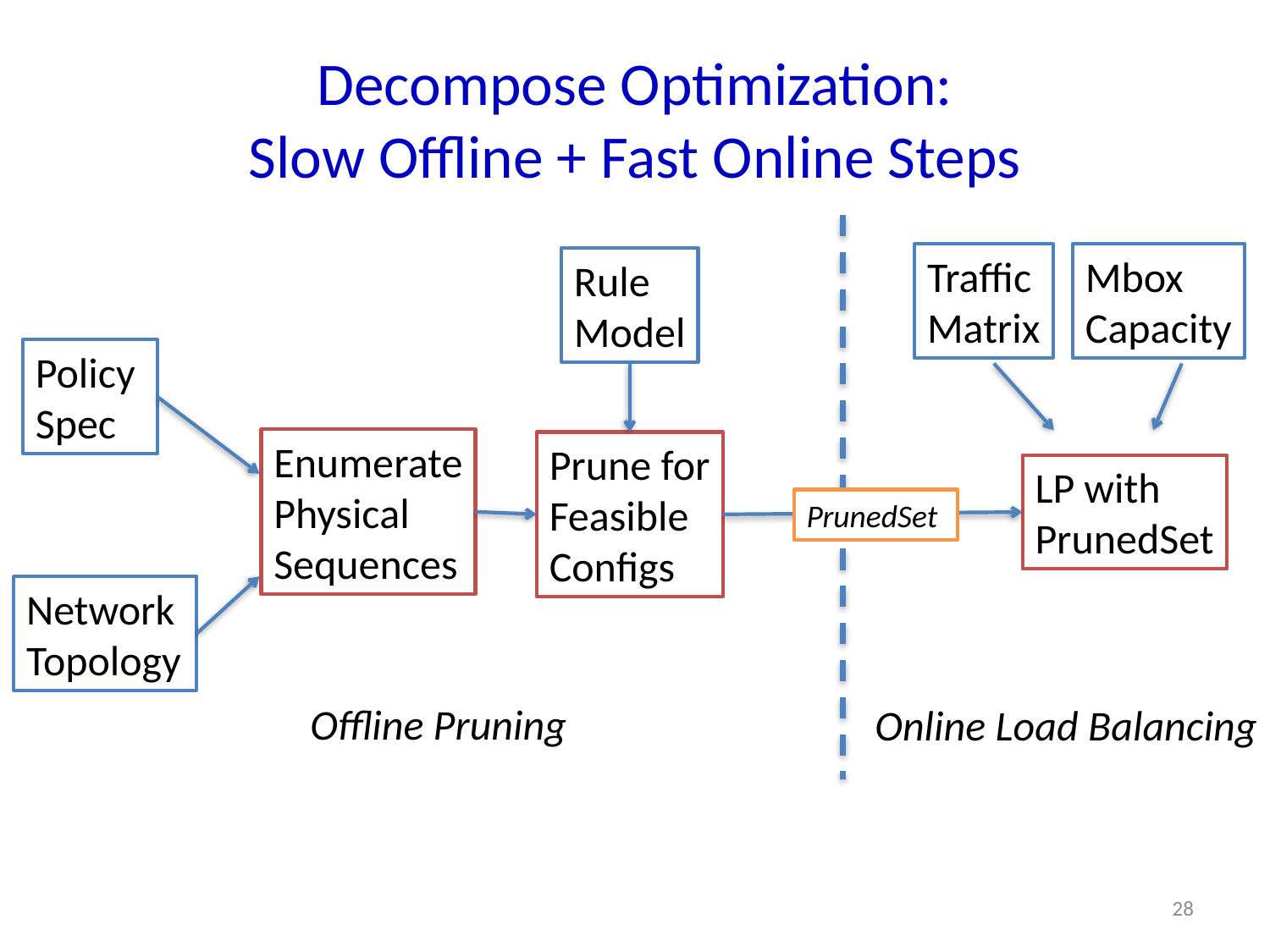

# Decompose Optimization: Slow Offline + Fast Online Steps
Traffic
Matrix
Mbox
Capacity
LP with
PrunedSet
PrunedSet
Online Load Balancing
Rule
Model
Policy
Spec
Enumerate
Physical
Sequences
Prune for
Feasible
Configs
Network
Topology
Offline Pruning
28